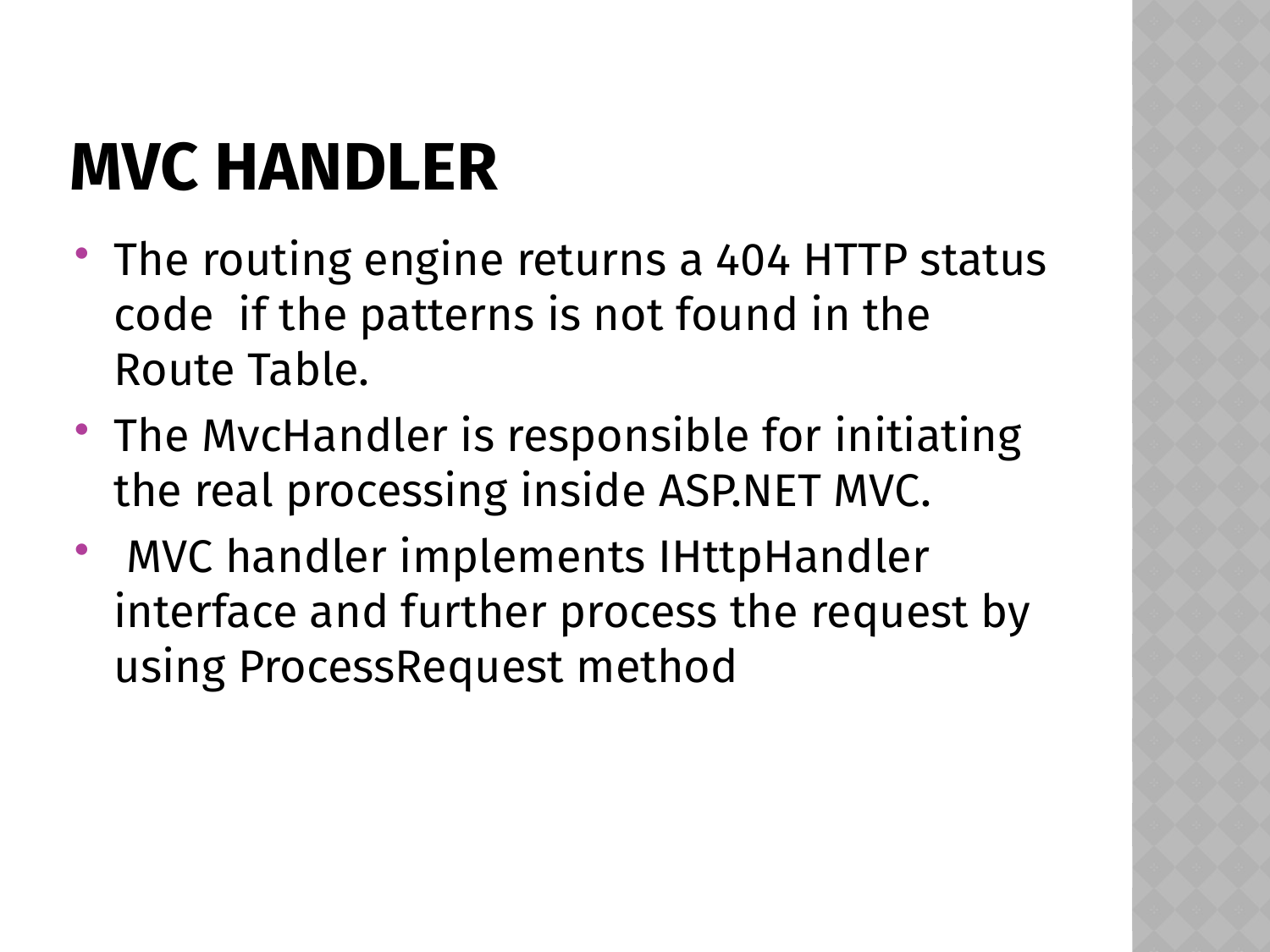

# Mvc Handler
The routing engine returns a 404 HTTP status code  if the patterns is not found in the Route Table.
The MvcHandler is responsible for initiating the real processing inside ASP.NET MVC.
 MVC handler implements IHttpHandler interface and further process the request by using ProcessRequest method